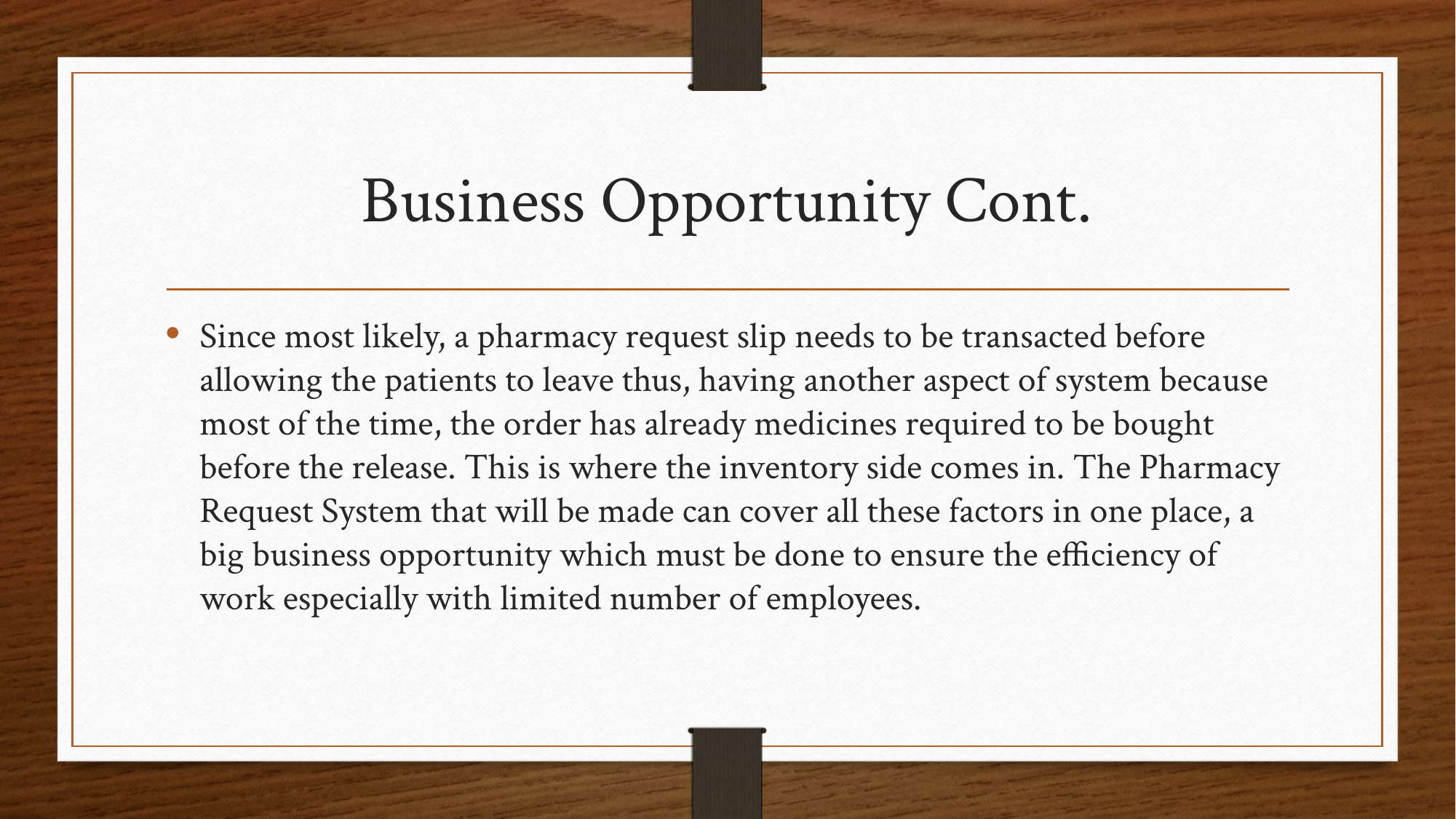

# Business Opportunity Cont.
Since most likely, a pharmacy request slip needs to be transacted before allowing the patients to leave thus, having another aspect of system because most of the time, the order has already medicines required to be bought before the release. This is where the inventory side comes in. The Pharmacy Request System that will be made can cover all these factors in one place, a big business opportunity which must be done to ensure the efficiency of work especially with limited number of employees.